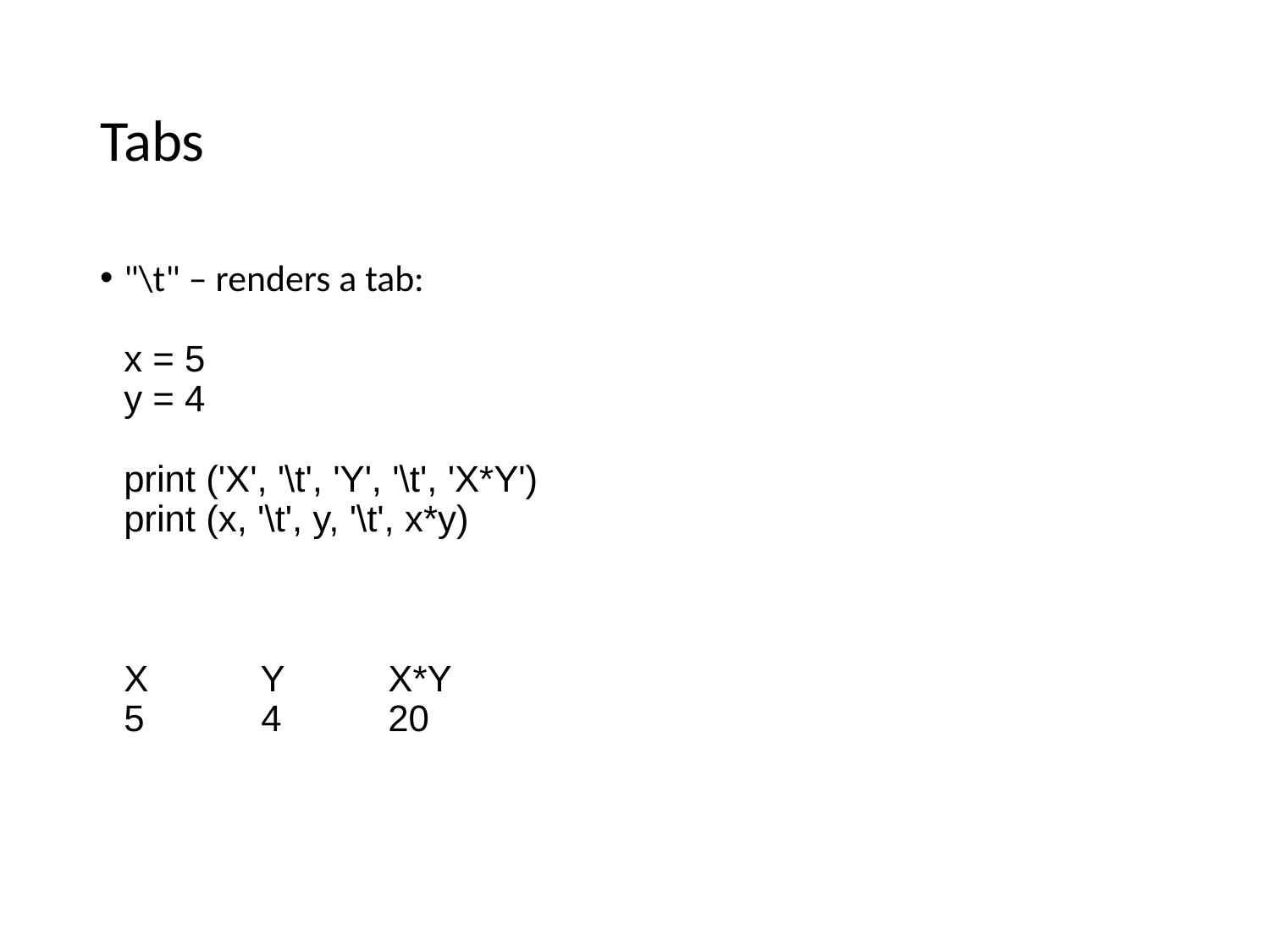

# Tabs
"\t" – renders a tab:
x = 5
y = 4
print ('X', '\t', 'Y', '\t', 'X*Y')
print (x, '\t', y, '\t', x*y)
X 	 Y 	 X*Y
5 	 4 	 20